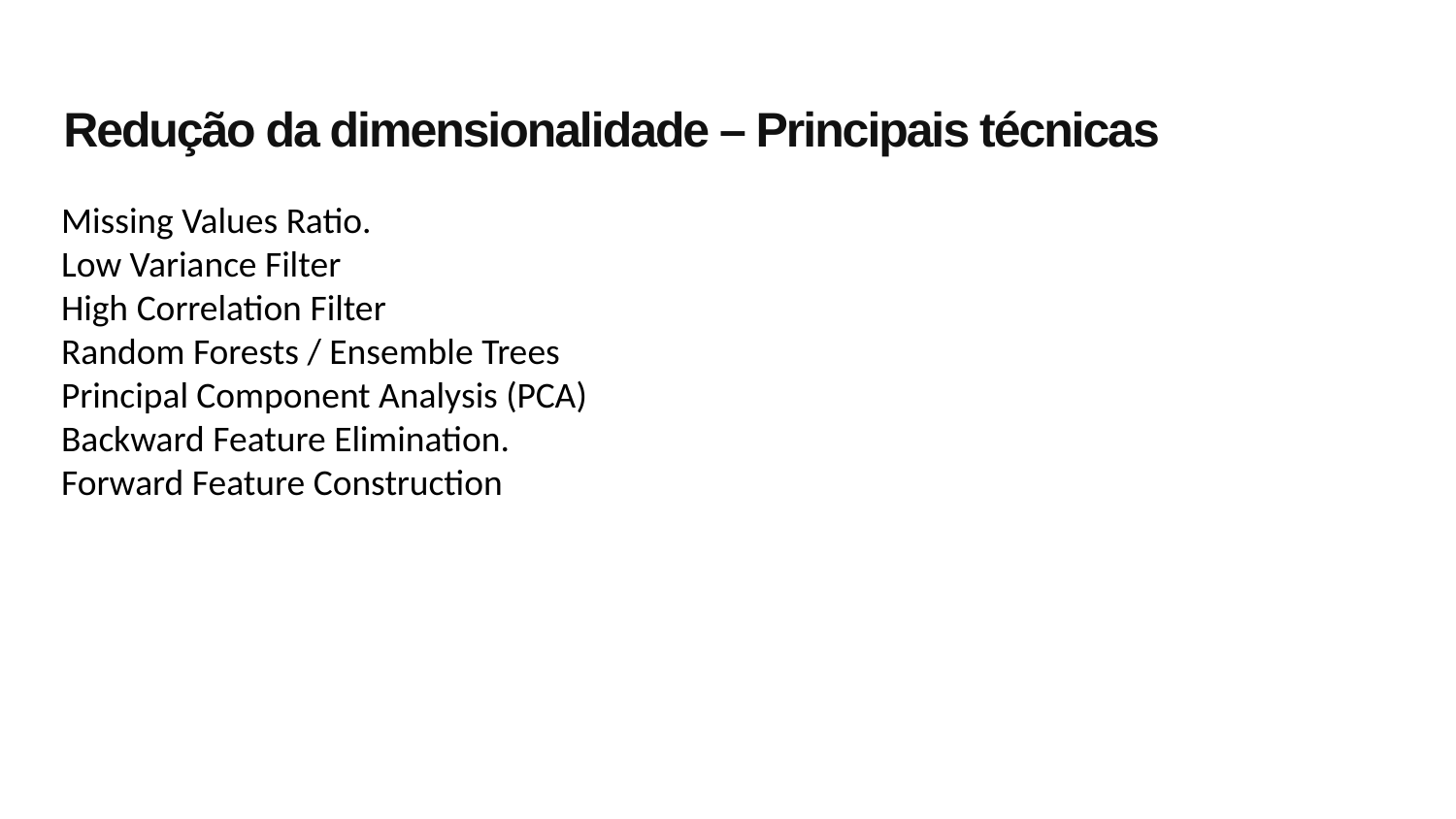

# Redução da dimensionalidade – Principais técnicas
Missing Values Ratio.
Low Variance Filter
High Correlation Filter
Random Forests / Ensemble Trees
Principal Component Analysis (PCA)
Backward Feature Elimination.
Forward Feature Construction